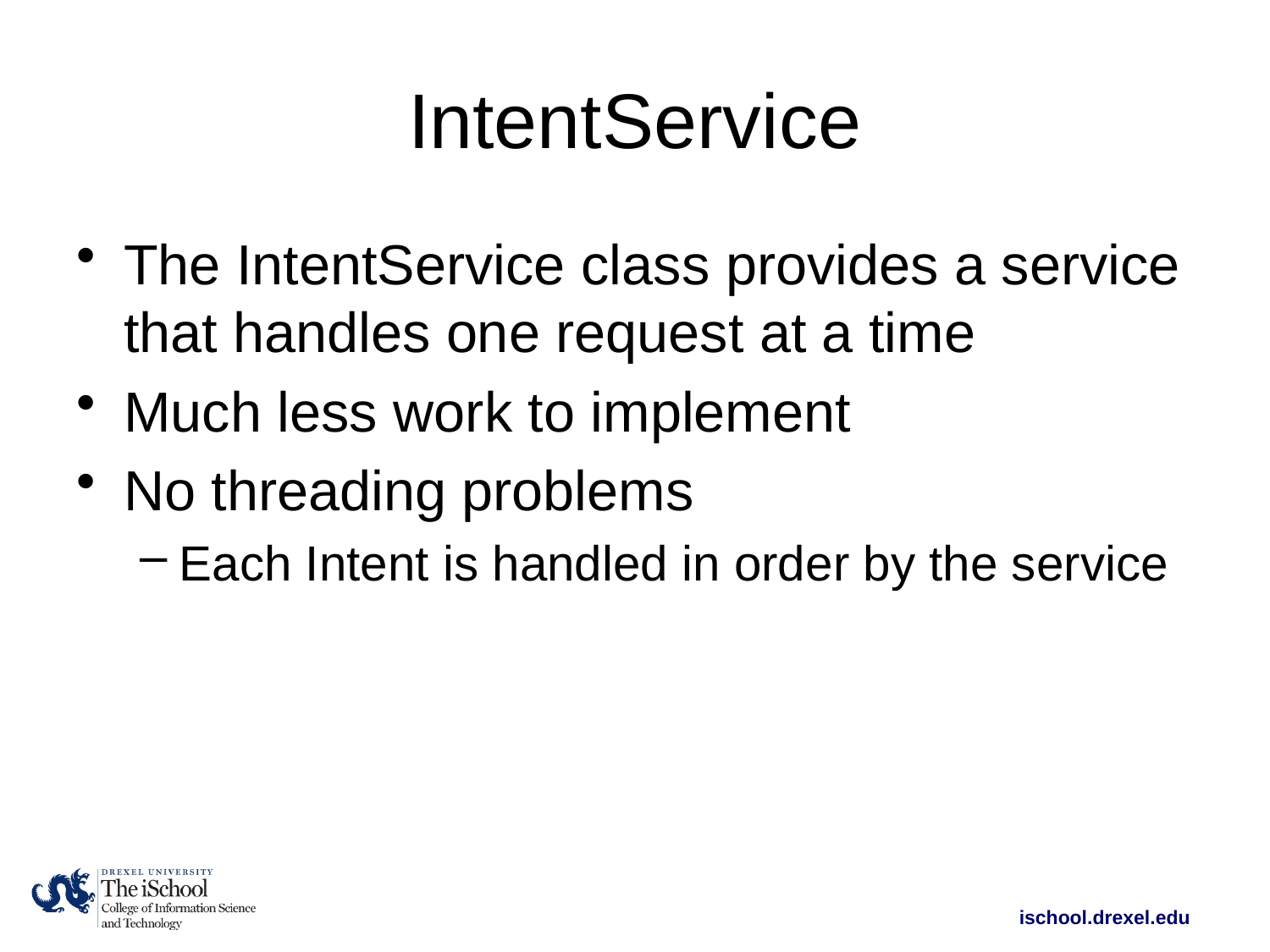

# IntentService
The IntentService class provides a service that handles one request at a time
Much less work to implement
No threading problems
Each Intent is handled in order by the service